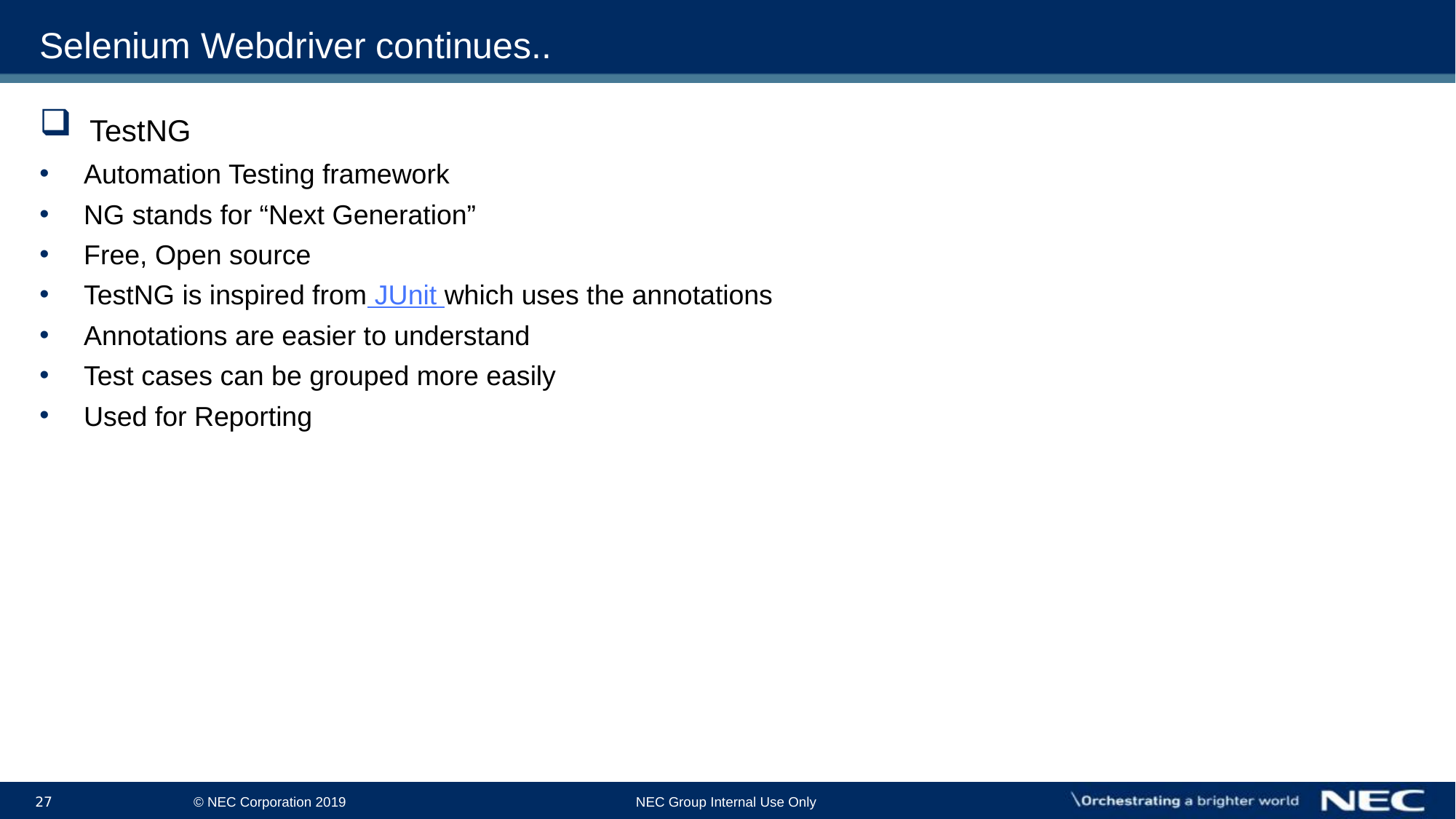

# Selenium Webdriver continues..
  TestNG
   Automation Testing framework
   NG stands for “Next Generation”
   Free, Open source
   TestNG is inspired from JUnit which uses the annotations
   Annotations are easier to understand
   Test cases can be grouped more easily
   Used for Reporting